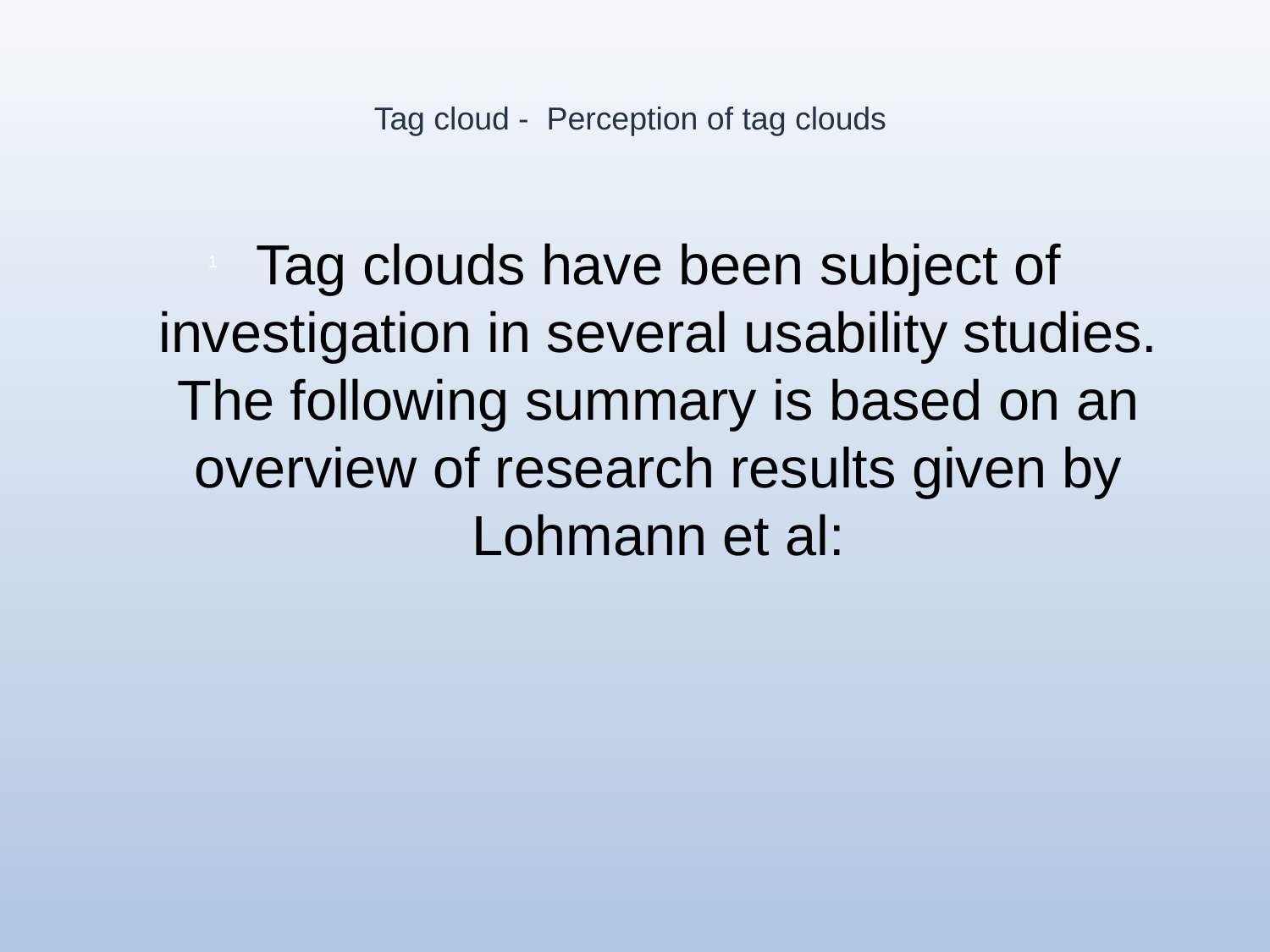

# Tag cloud -  Perception of tag clouds
Tag clouds have been subject of investigation in several usability studies. The following summary is based on an overview of research results given by Lohmann et al: